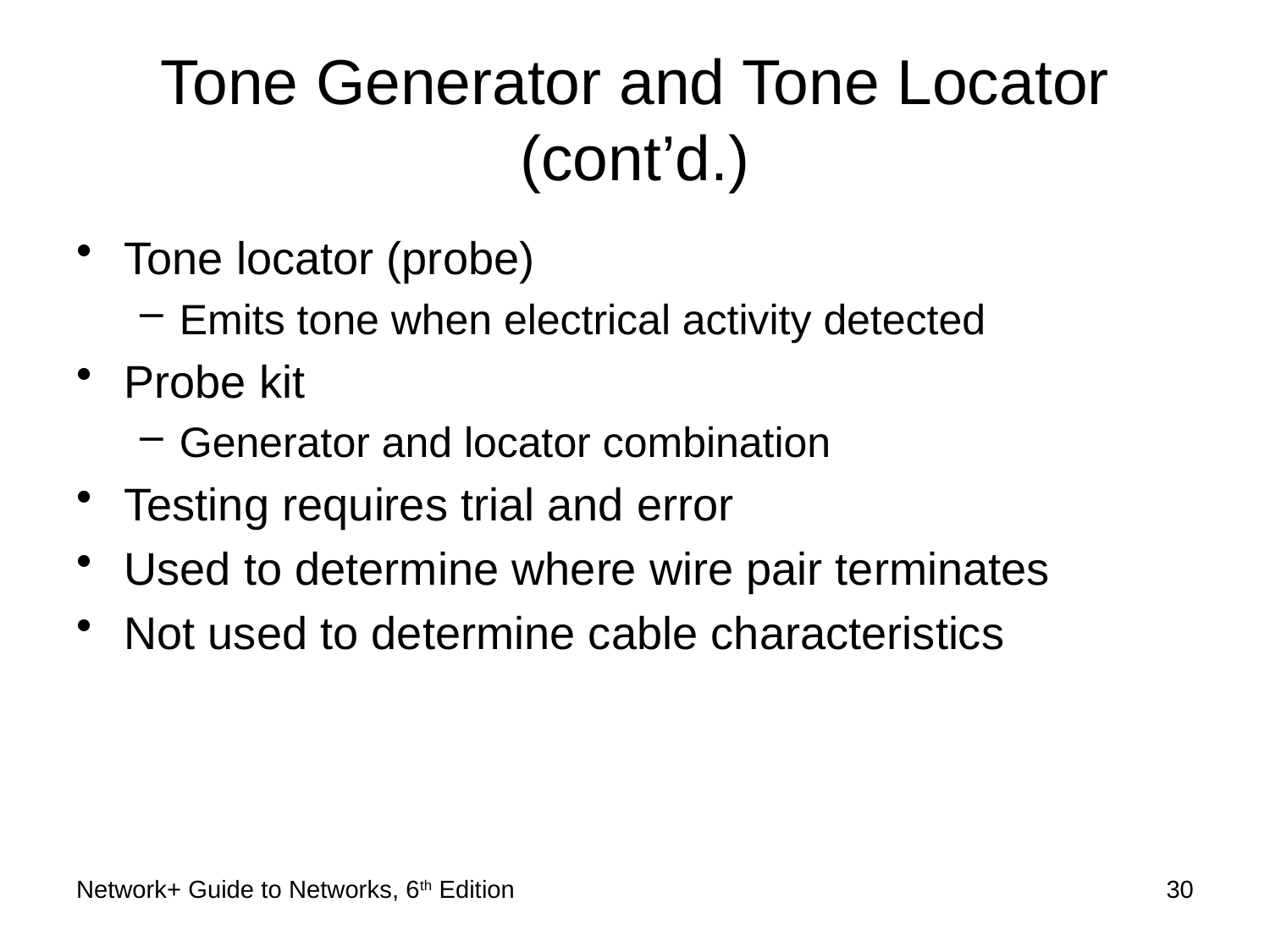

# Tone Generator and Tone Locator (cont’d.)
Tone locator (probe)
Emits tone when electrical activity detected
Probe kit
Generator and locator combination
Testing requires trial and error
Used to determine where wire pair terminates
Not used to determine cable characteristics

Network+ Guide to Networks, 6th Edition
30